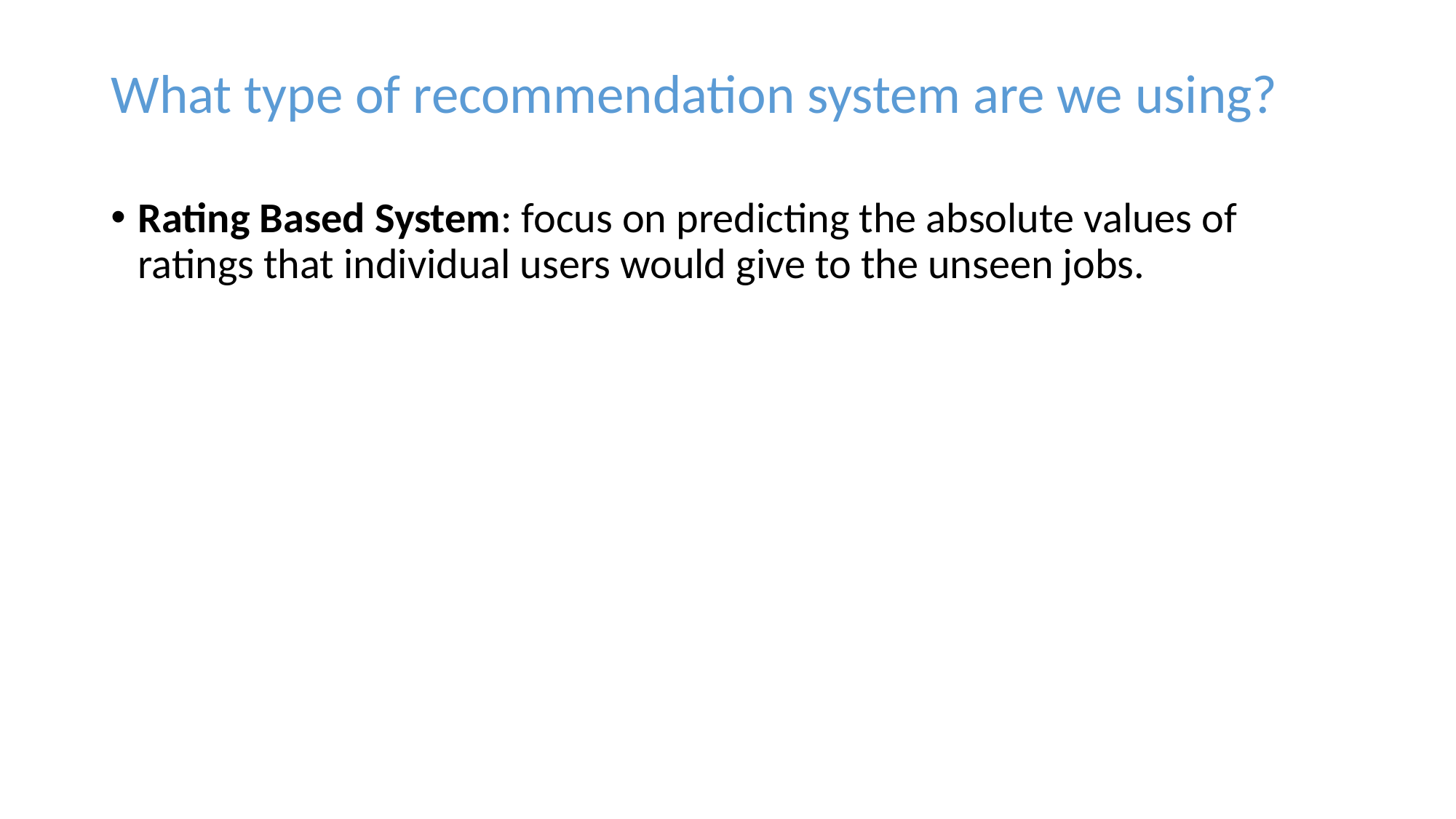

# What type of recommendation system are we using?
Rating Based System: focus on predicting the absolute values of ratings that individual users would give to the unseen jobs.